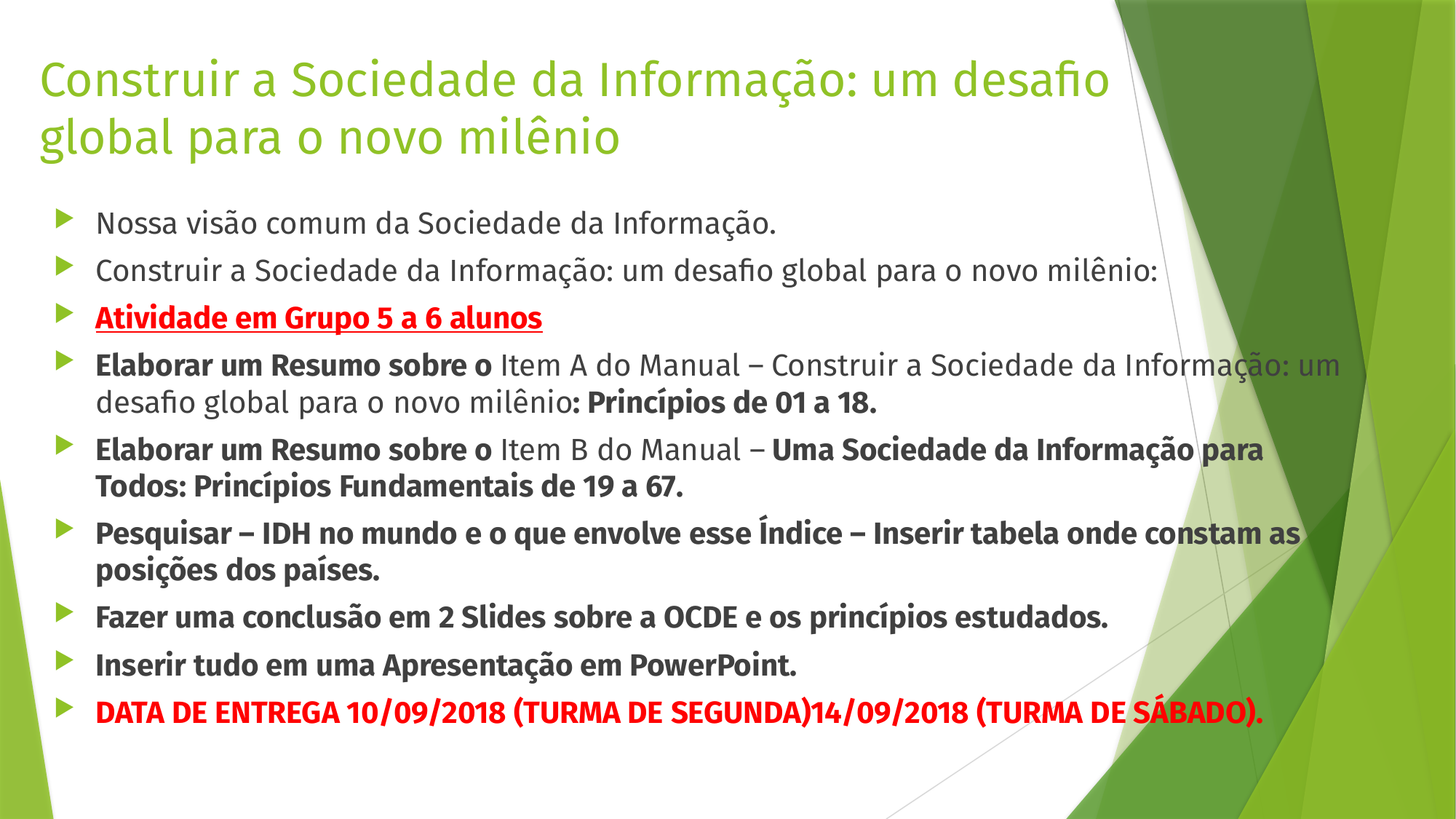

# Construir a Sociedade da Informação: um desafio global para o novo milênio
Nossa visão comum da Sociedade da Informação.
Construir a Sociedade da Informação: um desafio global para o novo milênio:
Atividade em Grupo 5 a 6 alunos
Elaborar um Resumo sobre o Item A do Manual – Construir a Sociedade da Informação: um desafio global para o novo milênio: Princípios de 01 a 18.
Elaborar um Resumo sobre o Item B do Manual – Uma Sociedade da Informação para Todos: Princípios Fundamentais de 19 a 67.
Pesquisar – IDH no mundo e o que envolve esse Índice – Inserir tabela onde constam as posições dos países.
Fazer uma conclusão em 2 Slides sobre a OCDE e os princípios estudados.
Inserir tudo em uma Apresentação em PowerPoint.
DATA DE ENTREGA 10/09/2018 (TURMA DE SEGUNDA)14/09/2018 (TURMA DE SÁBADO).